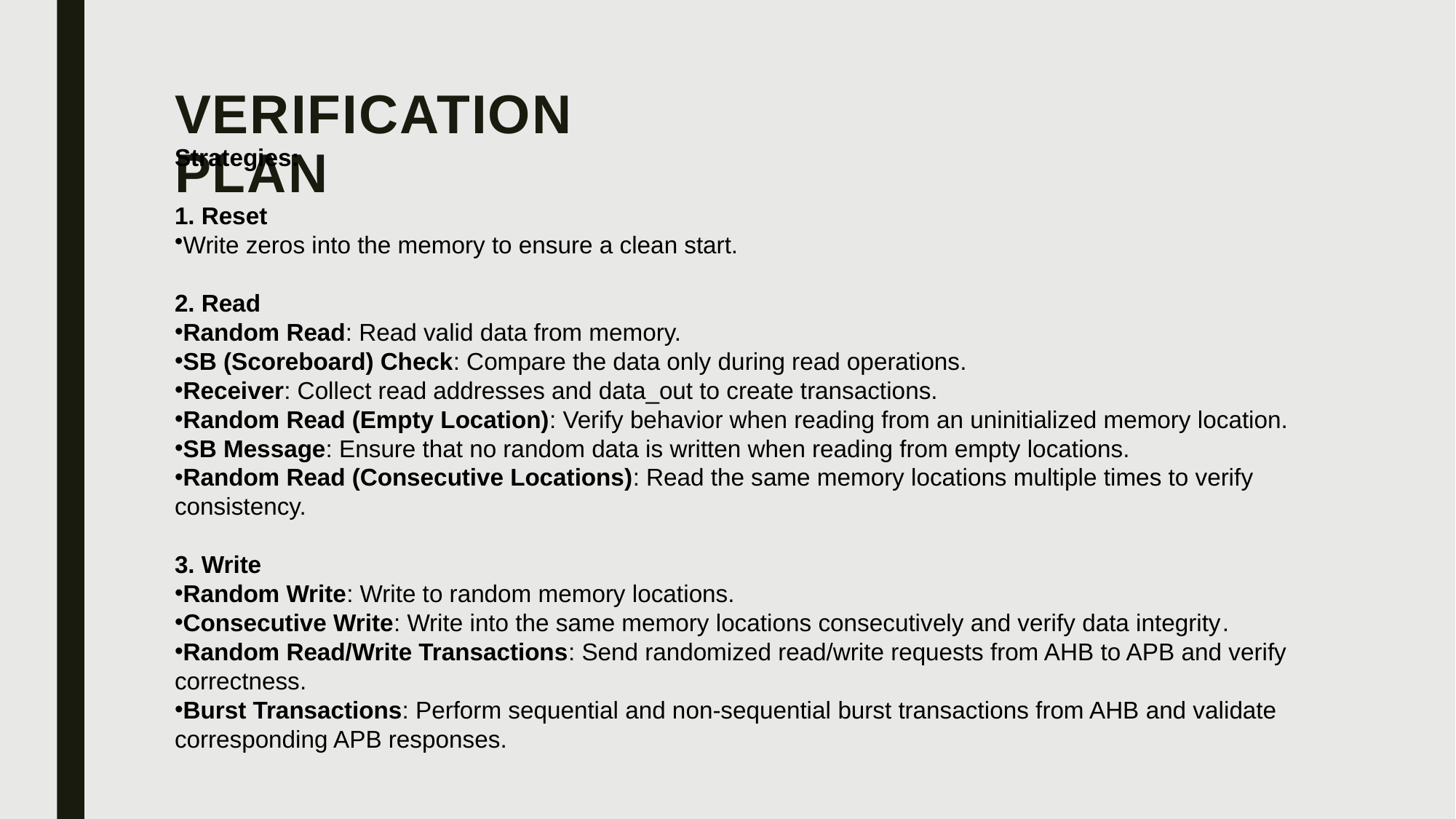

# Verification plan
Strategies:

1. Reset
Write zeros into the memory to ensure a clean start.

2. Read
Random Read: Read valid data from memory.
SB (Scoreboard) Check: Compare the data only during read operations.
Receiver: Collect read addresses and data_out to create transactions.
Random Read (Empty Location): Verify behavior when reading from an uninitialized memory location.
SB Message: Ensure that no random data is written when reading from empty locations.
Random Read (Consecutive Locations): Read the same memory locations multiple times to verify consistency.

3. Write
Random Write: Write to random memory locations.
Consecutive Write: Write into the same memory locations consecutively and verify data integrity.
Random Read/Write Transactions: Send randomized read/write requests from AHB to APB and verify correctness.
Burst Transactions: Perform sequential and non-sequential burst transactions from AHB and validate corresponding APB responses.